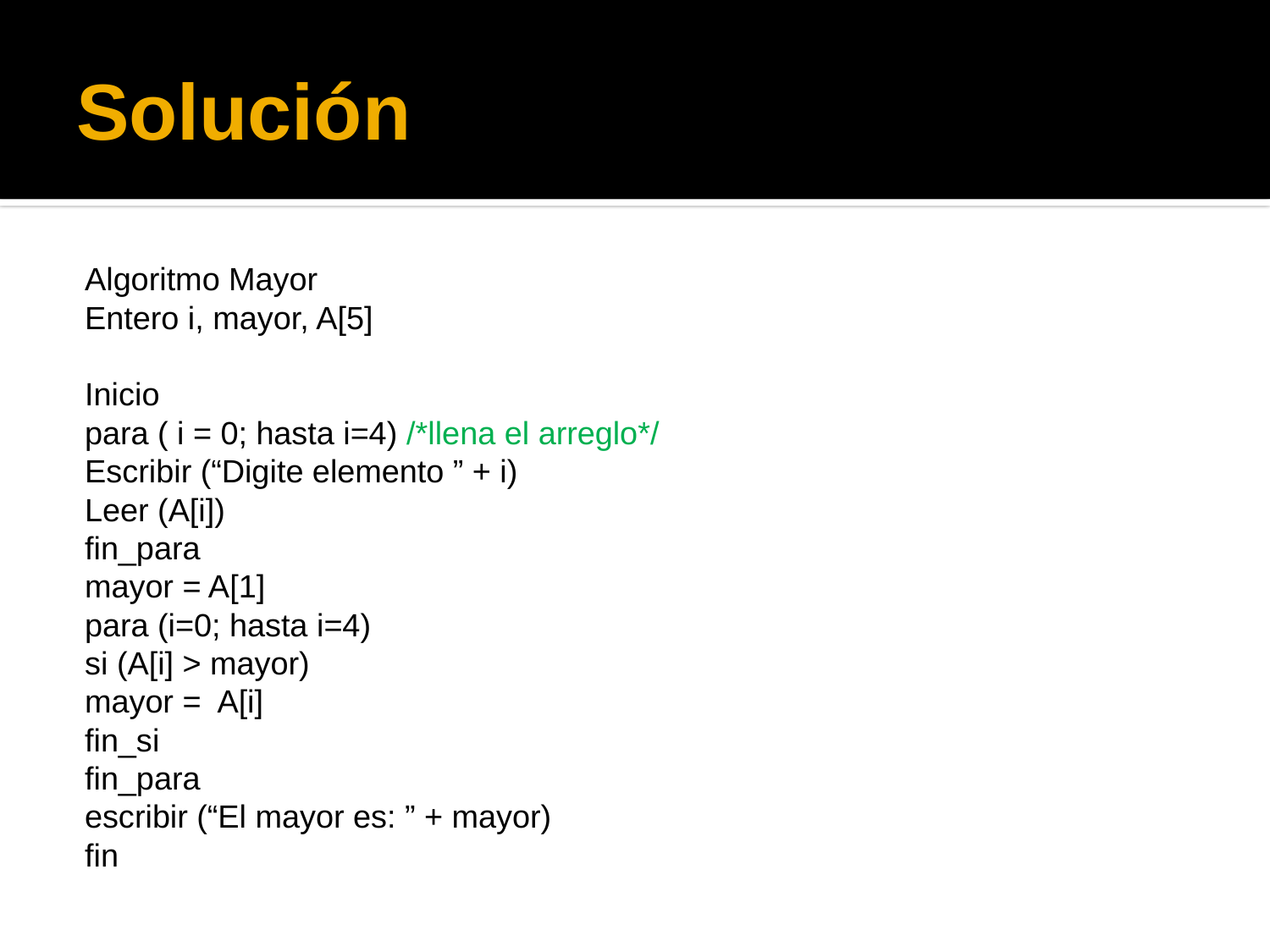

# Solución
Algoritmo Mayor
	Entero i, mayor, A[5]

	Inicio
		para ( i = 0; hasta i=4) /*llena el arreglo*/
			Escribir (“Digite elemento ” + i)
				Leer (A[i])
		fin_para
		mayor = A[1]
		para (i=0; hasta i=4)
			si (A[i] > mayor)
				mayor =  A[i]
			fin_si
		fin_para
		escribir (“El mayor es: ” + mayor)
	fin